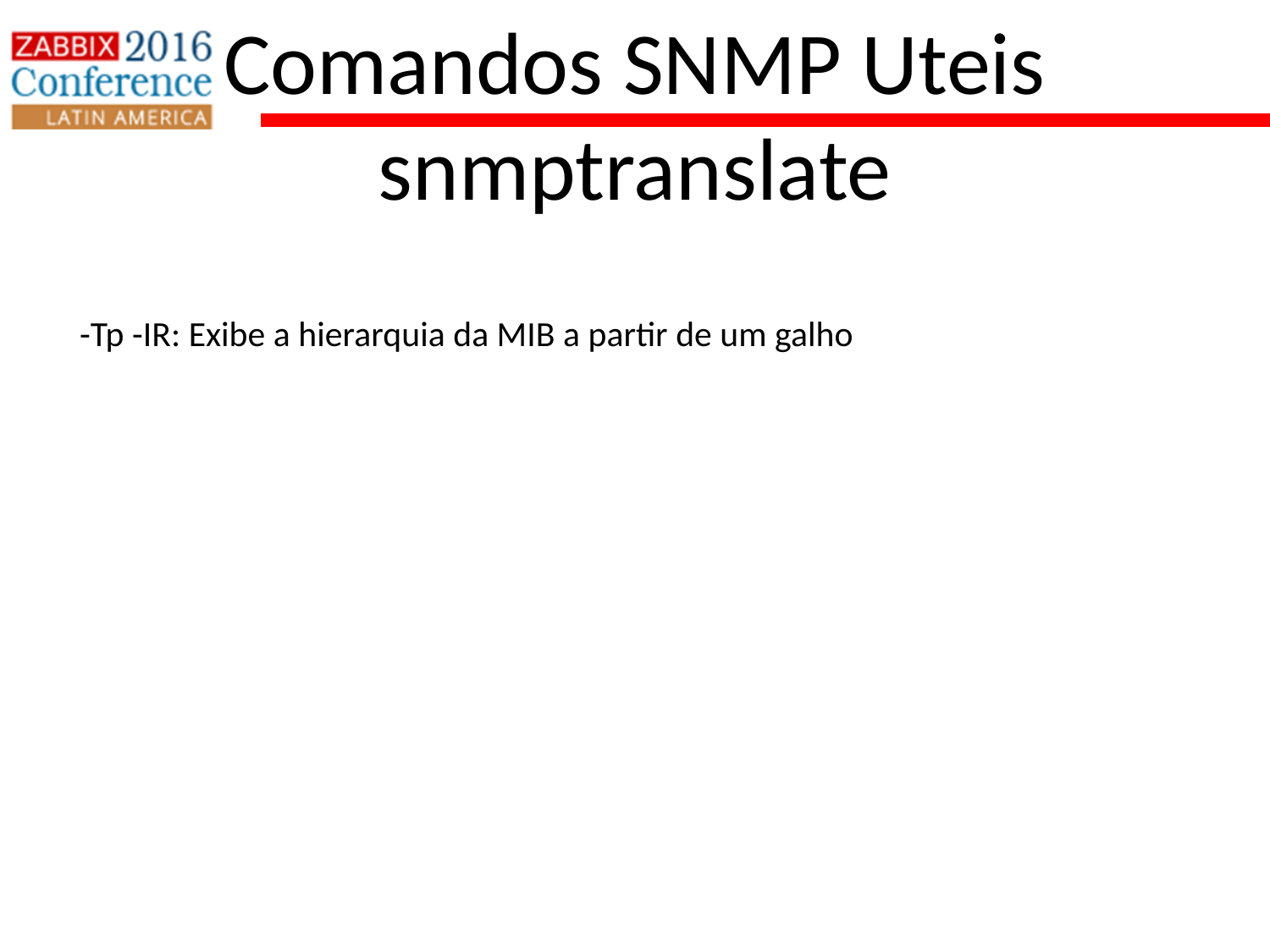

Comandos SNMP Uteis
snmptranslate
-Tp -IR: Exibe a hierarquia da MIB a partir de um galho